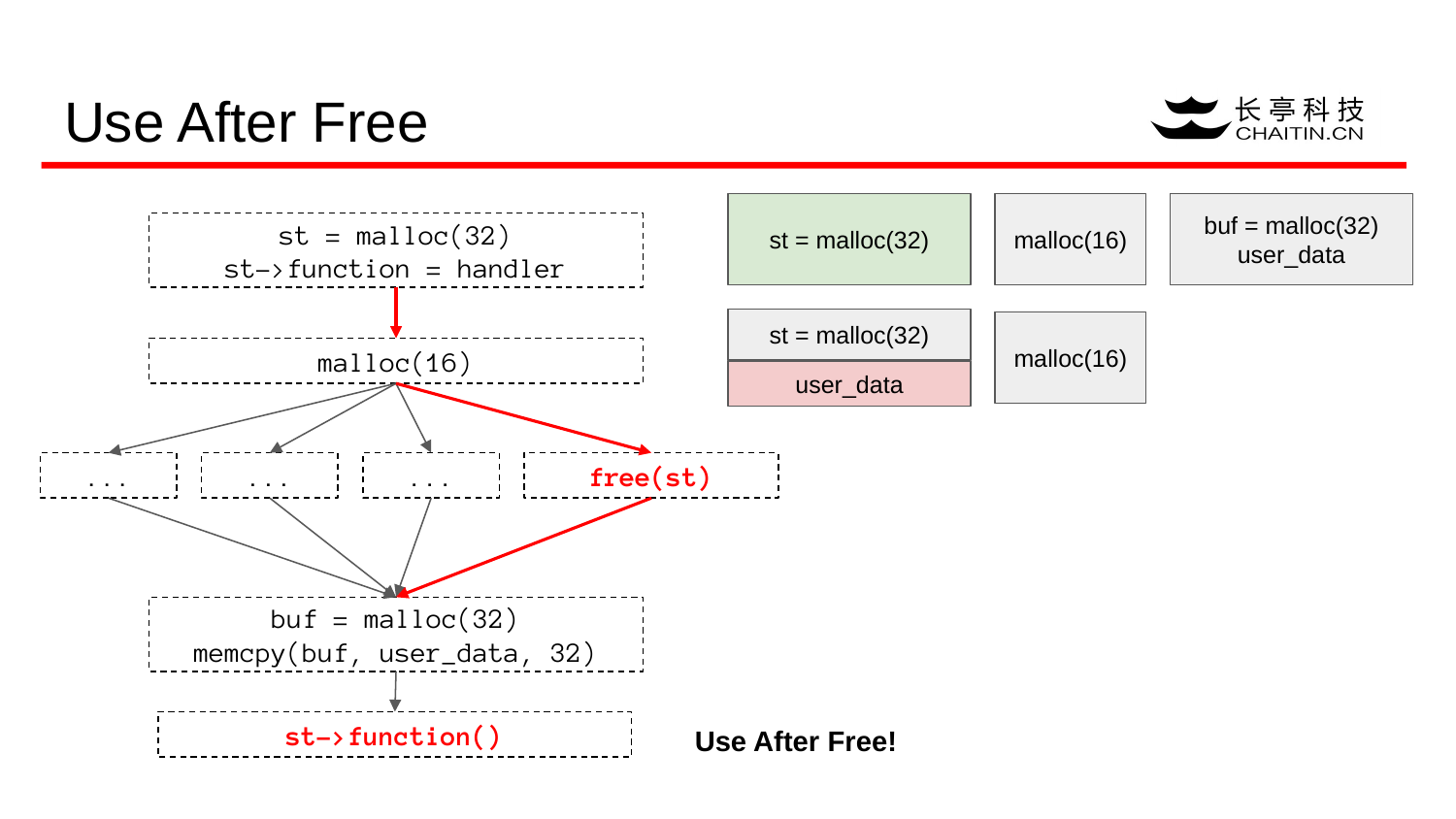

# Use After Free
st = malloc(32)
malloc(16)
buf = malloc(32)
user_data
st = malloc(32)
st->function = handler
st = malloc(32)
malloc(16)
malloc(16)
user_data
...
...
...
free(st)
buf = malloc(32)
memcpy(buf, user_data, 32)
Use After Free!
st->function()